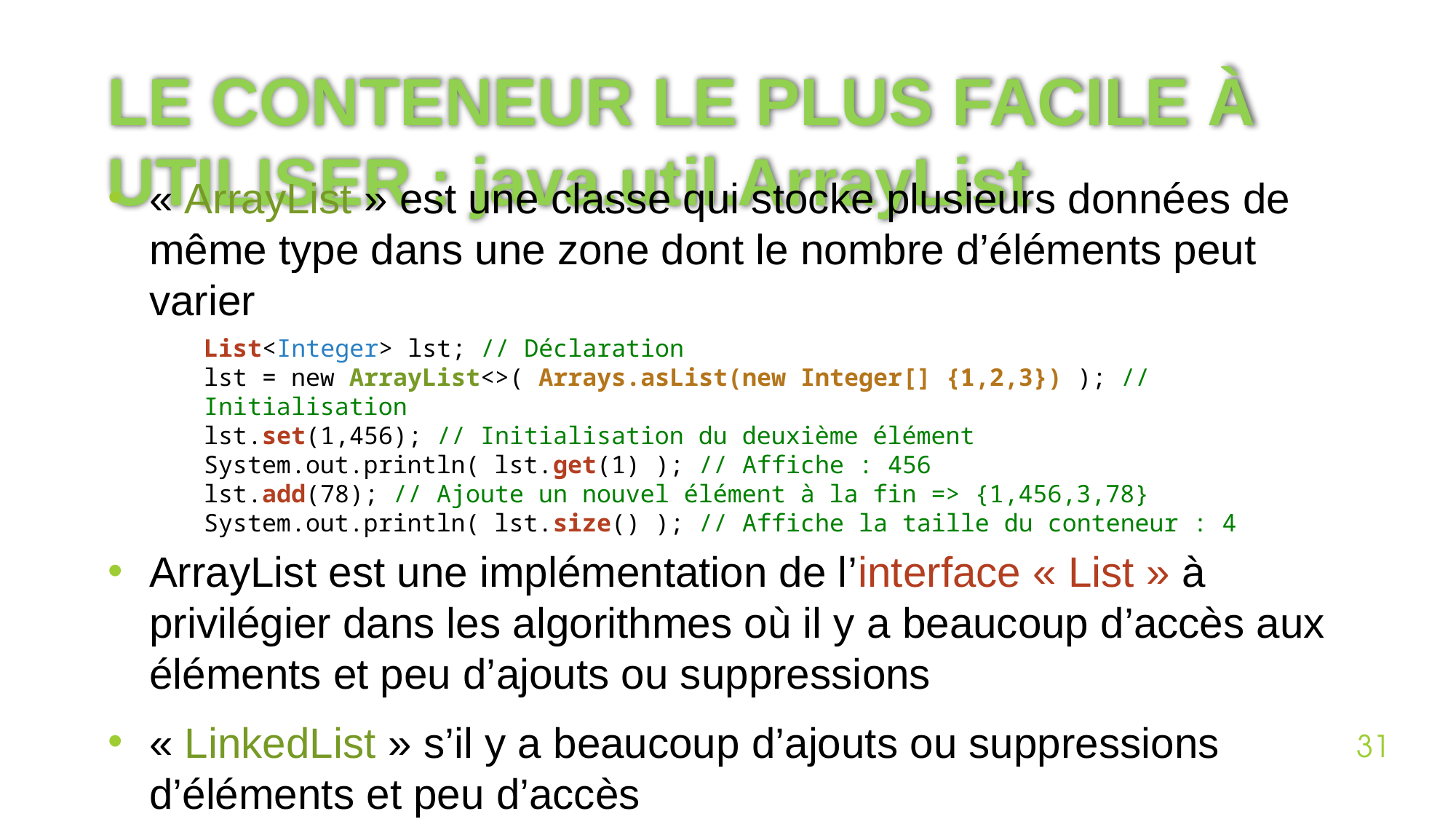

Le conteneur le plus facile à utiliser : java.util.ArrayList
« ArrayList » est une classe qui stocke plusieurs données de même type dans une zone dont le nombre d’éléments peut varier
List<Integer> lst; // Déclaration
lst = new ArrayList<>( Arrays.asList(new Integer[] {1,2,3}) ); // Initialisation
lst.set(1,456); // Initialisation du deuxième élément
System.out.println( lst.get(1) ); // Affiche : 456
lst.add(78); // Ajoute un nouvel élément à la fin => {1,456,3,78}
System.out.println( lst.size() ); // Affiche la taille du conteneur : 4
ArrayList est une implémentation de l’interface « List » à privilégier dans les algorithmes où il y a beaucoup d’accès aux éléments et peu d’ajouts ou suppressions
« LinkedList » s’il y a beaucoup d’ajouts ou suppressions d’éléments et peu d’accès
ArrayList n’accepte pas les types primitifs (int, double...), il faut donc utiliser les classes « wrapper » correspondantes (java.lang.Integer, java.lang.Double,...)
31